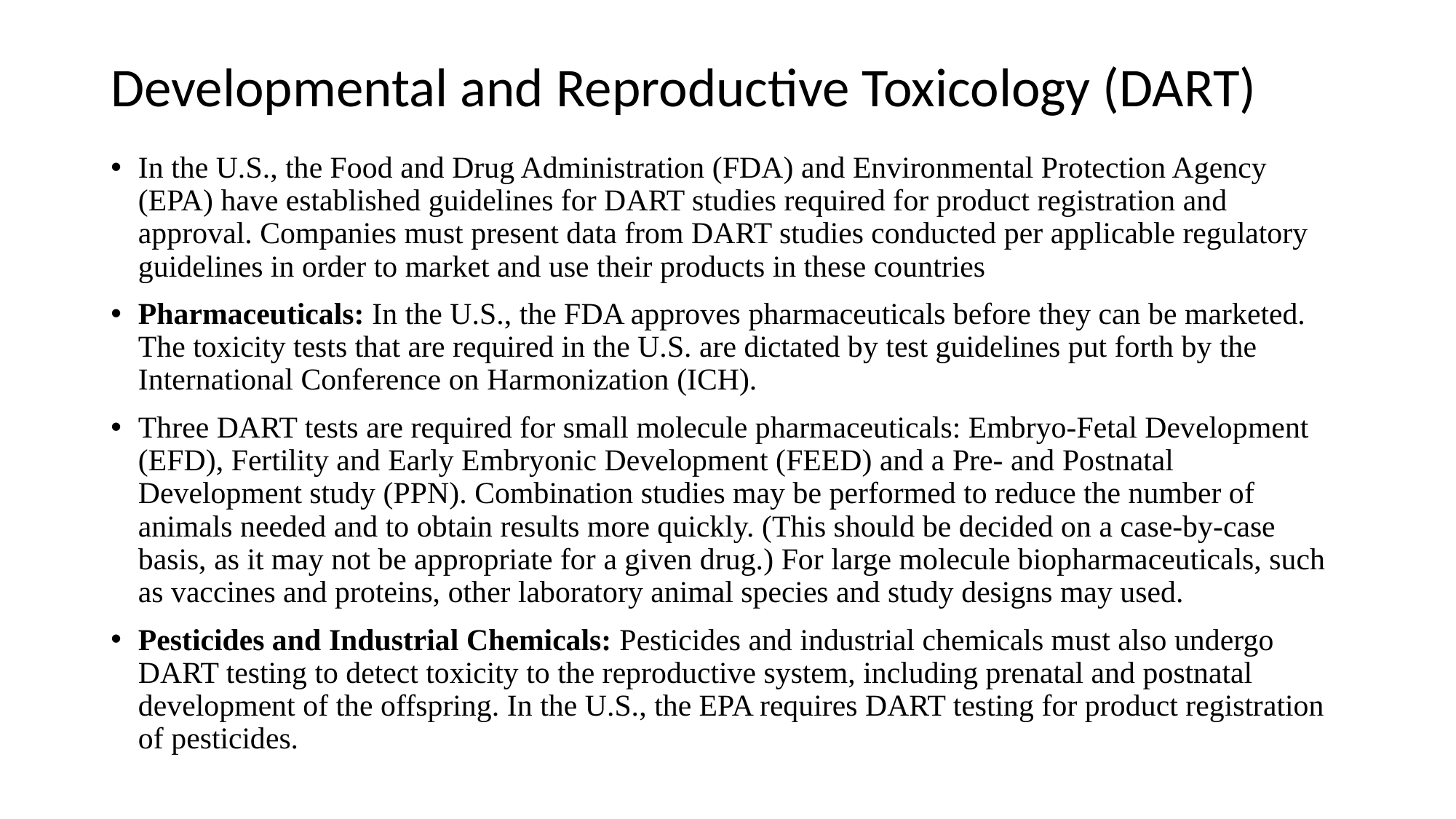

# Developmental and Reproductive Toxicology (DART)
In the U.S., the Food and Drug Administration (FDA) and Environmental Protection Agency (EPA) have established guidelines for DART studies required for product registration and approval. Companies must present data from DART studies conducted per applicable regulatory guidelines in order to market and use their products in these countries
Pharmaceuticals: In the U.S., the FDA approves pharmaceuticals before they can be marketed. The toxicity tests that are required in the U.S. are dictated by test guidelines put forth by the International Conference on Harmonization (ICH).
Three DART tests are required for small molecule pharmaceuticals: Embryo-Fetal Development (EFD), Fertility and Early Embryonic Development (FEED) and a Pre- and Postnatal Development study (PPN). Combination studies may be performed to reduce the number of animals needed and to obtain results more quickly. (This should be decided on a case-by-case basis, as it may not be appropriate for a given drug.) For large molecule biopharmaceuticals, such as vaccines and proteins, other laboratory animal species and study designs may used.
Pesticides and Industrial Chemicals: Pesticides and industrial chemicals must also undergo DART testing to detect toxicity to the reproductive system, including prenatal and postnatal development of the offspring. In the U.S., the EPA requires DART testing for product registration of pesticides.